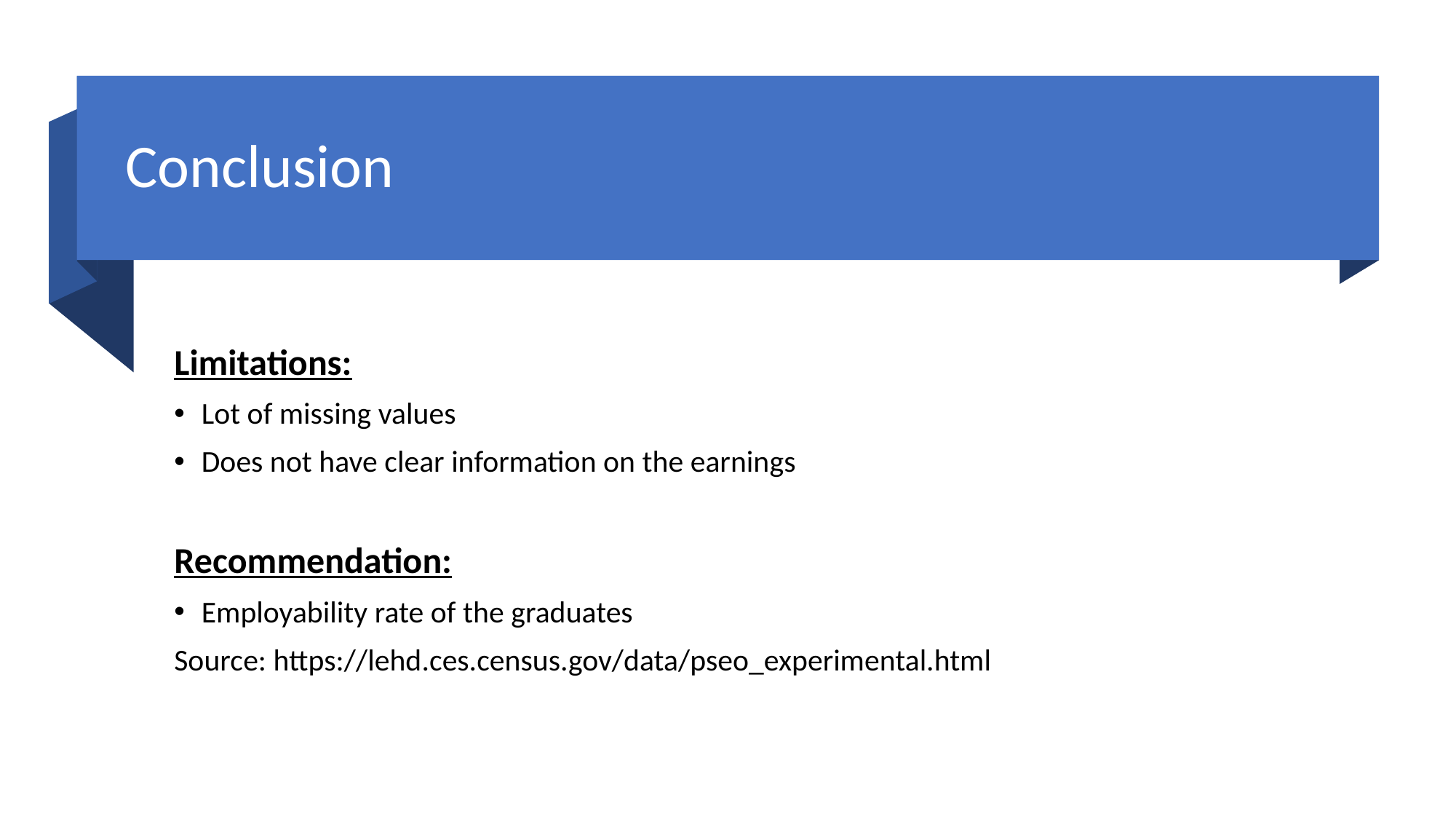

# Conclusion

Limitations:
Lot of missing values
Does not have clear information on the earnings

Recommendation:
Employability rate of the graduates
Source: https://lehd.ces.census.gov/data/pseo_experimental.html